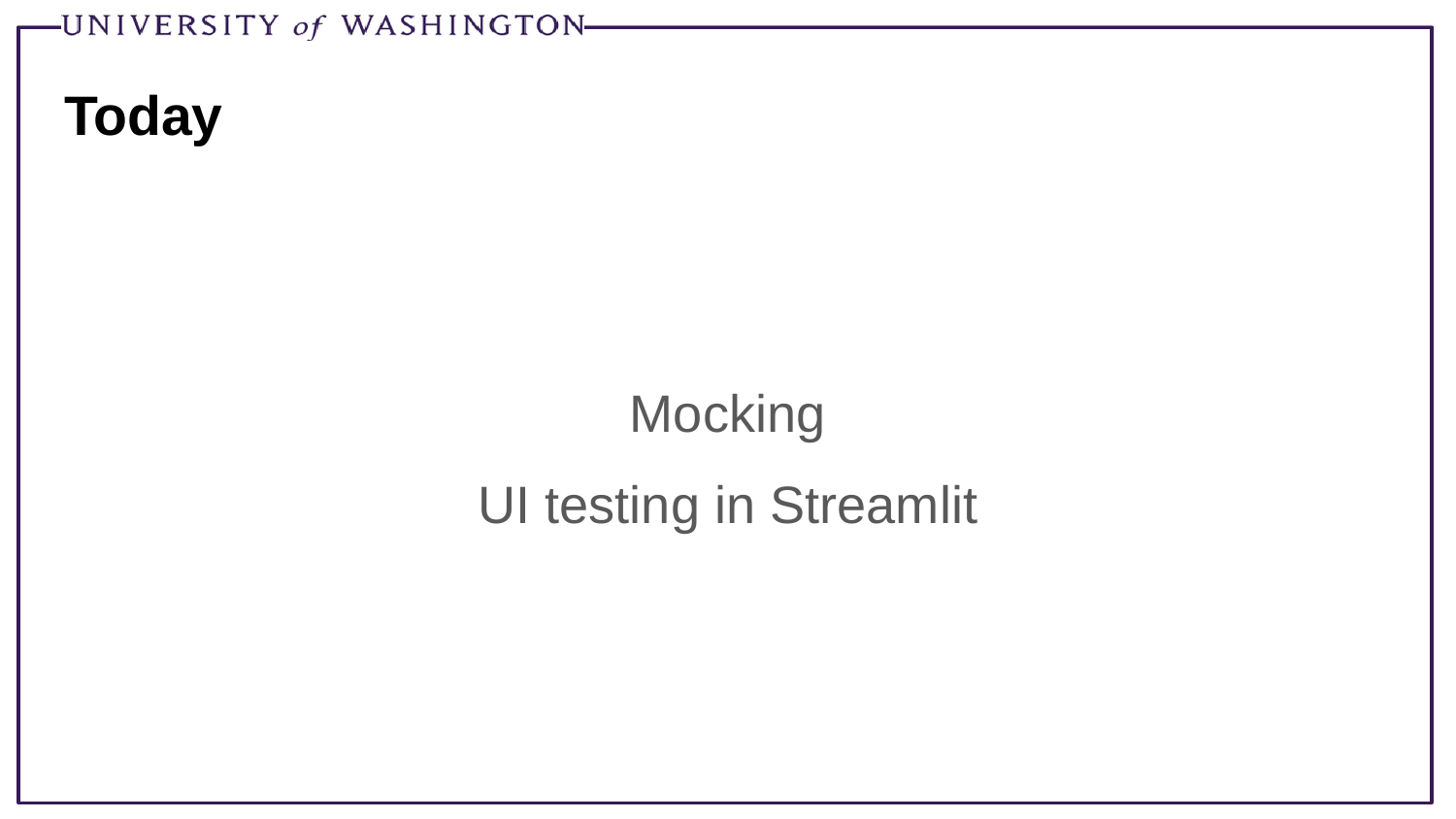

# Today
Mocking
UI testing in Streamlit